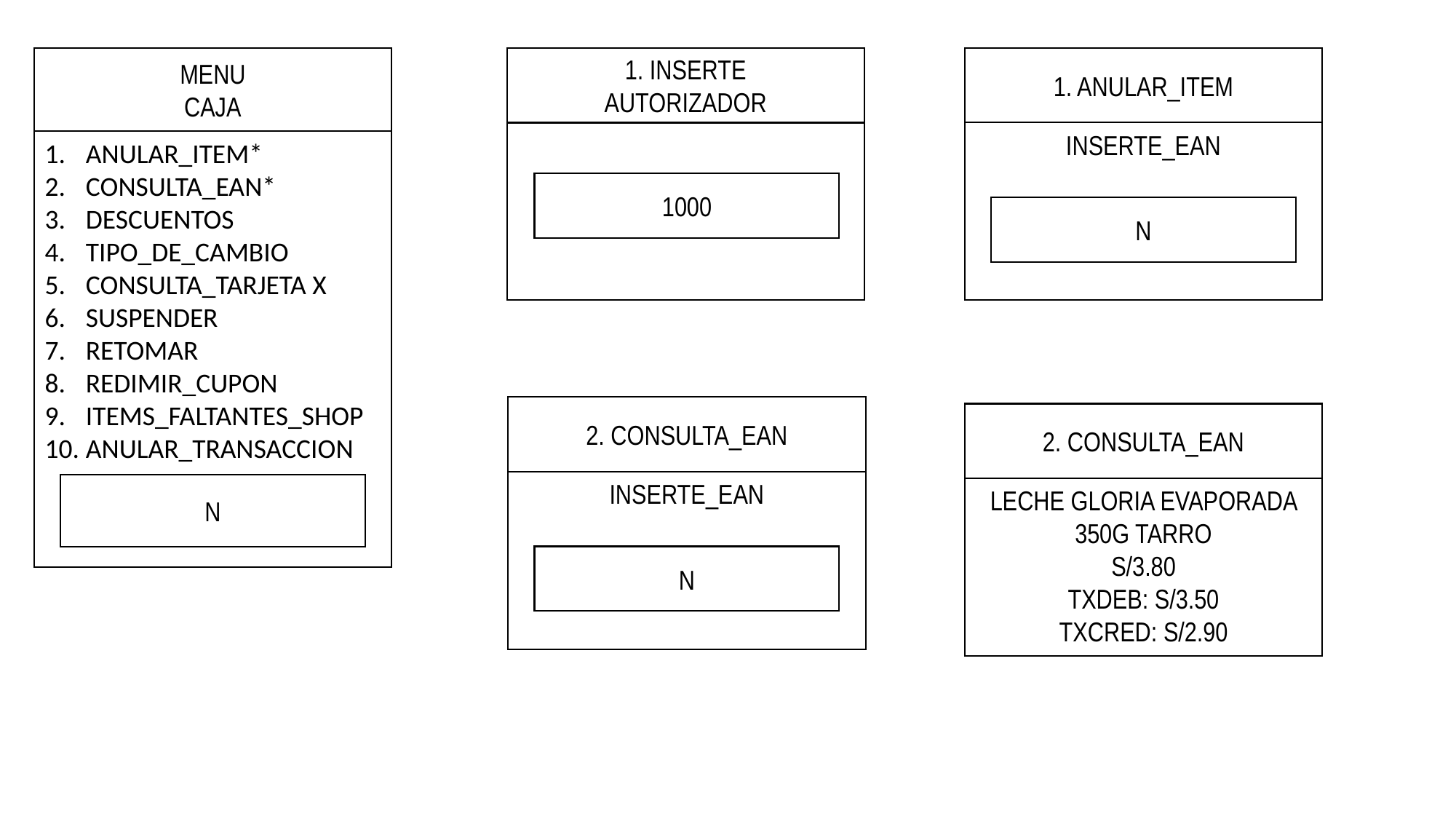

MENU
CAJA
ANULAR_ITEM*
CONSULTA_EAN*
DESCUENTOS
TIPO_DE_CAMBIO
CONSULTA_TARJETA X
SUSPENDER
RETOMAR
REDIMIR_CUPON
ITEMS_FALTANTES_SHOP
ANULAR_TRANSACCION
N
1. ANULAR_ITEM
INSERTE_EAN
N

1. INSERTE
AUTORIZADOR
1000
2. CONSULTA_EAN
INSERTE_EAN
N
2. CONSULTA_EAN
LECHE GLORIA EVAPORADA 350G TARRO
S/3.80
TXDEB: S/3.50
TXCRED: S/2.90